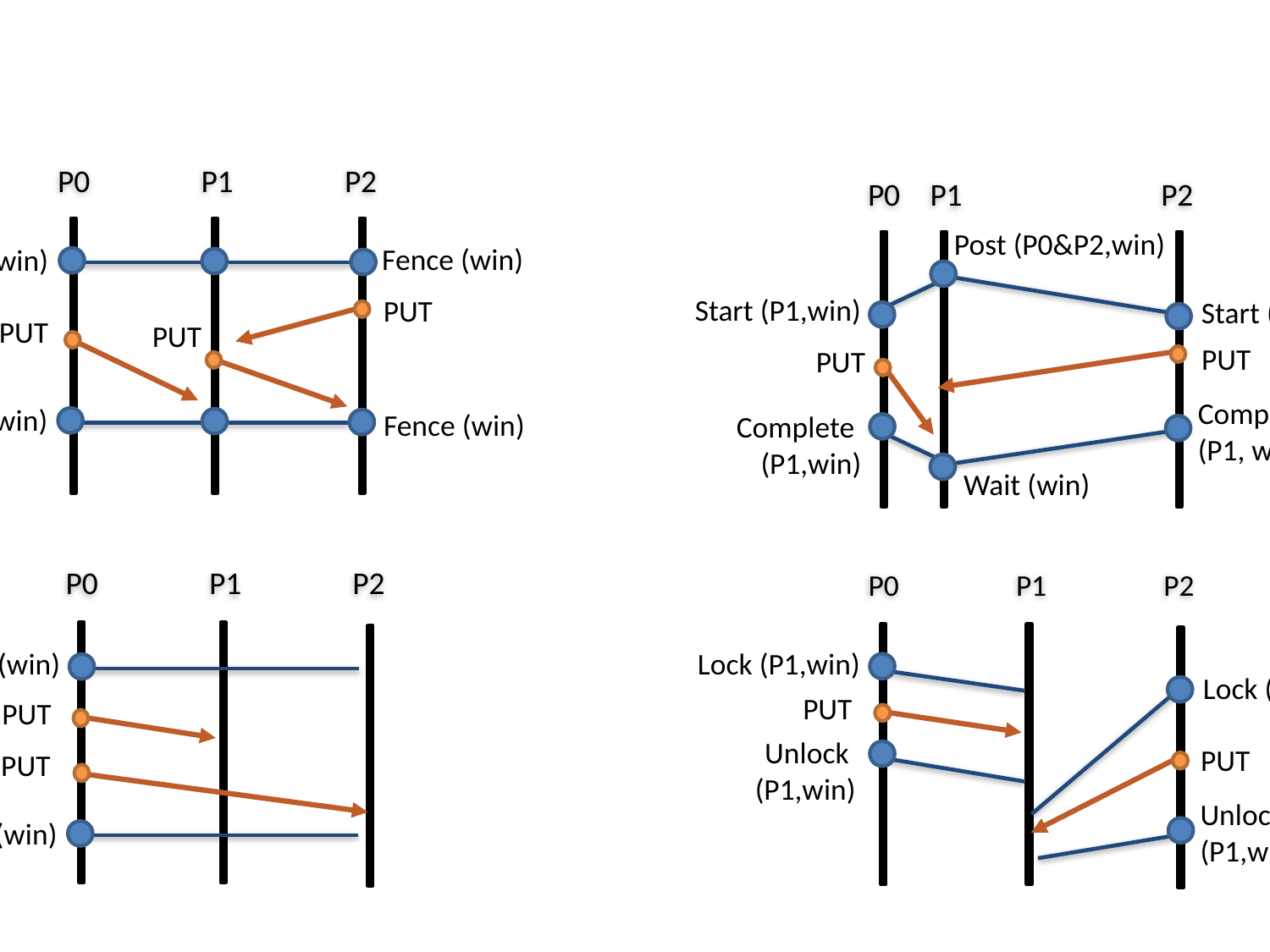

P0
P1
P2

Fence (win)
Fence (win)

PUT

PUT
PUT

Fence (win)
Fence (win)

P0
P1
P2
Post (P0&P2,win)

Start (P1,win)
Start (P1,win)

PUT
PUT

Complete
(P1, win)
Complete
(P1,win)

Wait (win)

P0
P1
P2

Lockall (win)

PUT

PUT

Unlock (win)

P0
P1
P2

Lock (P1,win)

Lock (P1,win)

PUT
Unlock
(P1,win)
PUT

Unlock (P1,win)